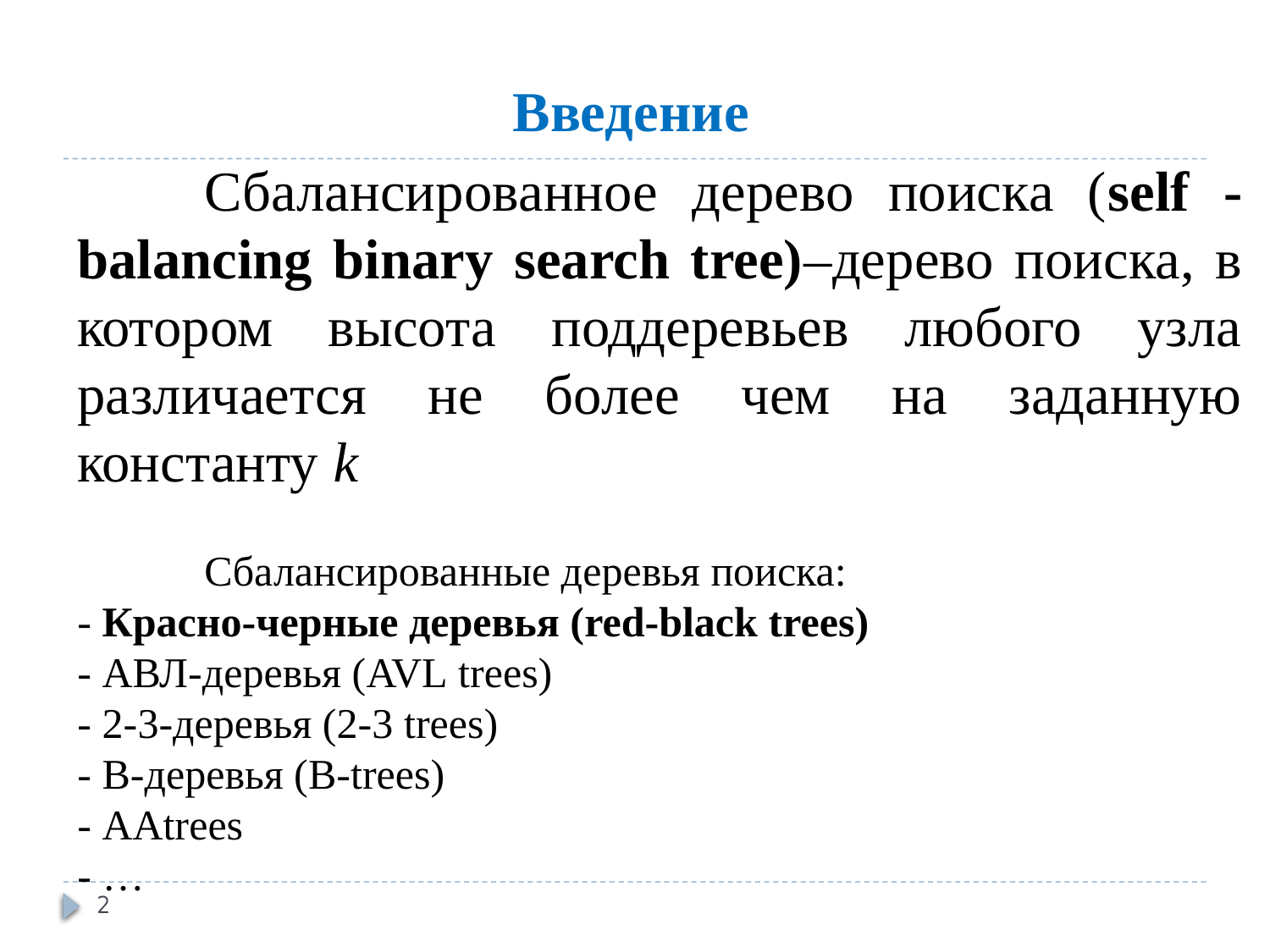

# Введение
	Сбалансированное дерево поиска (self - balancing binary search tree)–дерево поиска, в котором высота поддеревьев любого узла различается не более чем на заданную константу k

	Cбалансированные деревья поиска:
- Красно-черные деревья (red-black trees)
- АВЛ-деревья (AVL trees)
- 2-3-деревья (2-3 trees)
- B-деревья (B-trees)
- AAtrees
- …
2